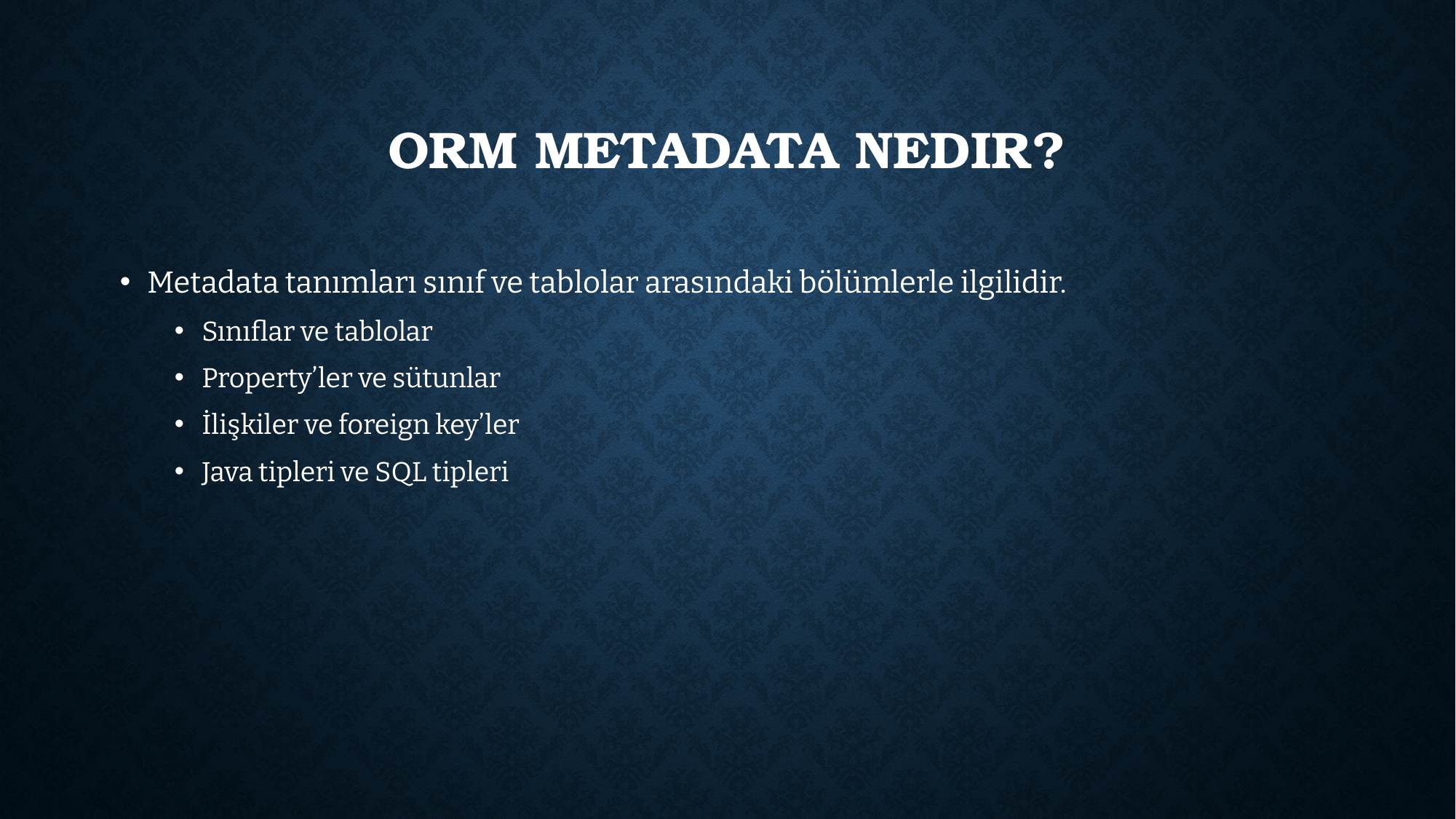

# ORM Metadata Nedir?
Metadata tanımları sınıf ve tablolar arasındaki bölümlerle ilgilidir.
Sınıflar ve tablolar
Property’ler ve sütunlar
İlişkiler ve foreign key’ler
Java tipleri ve SQL tipleri